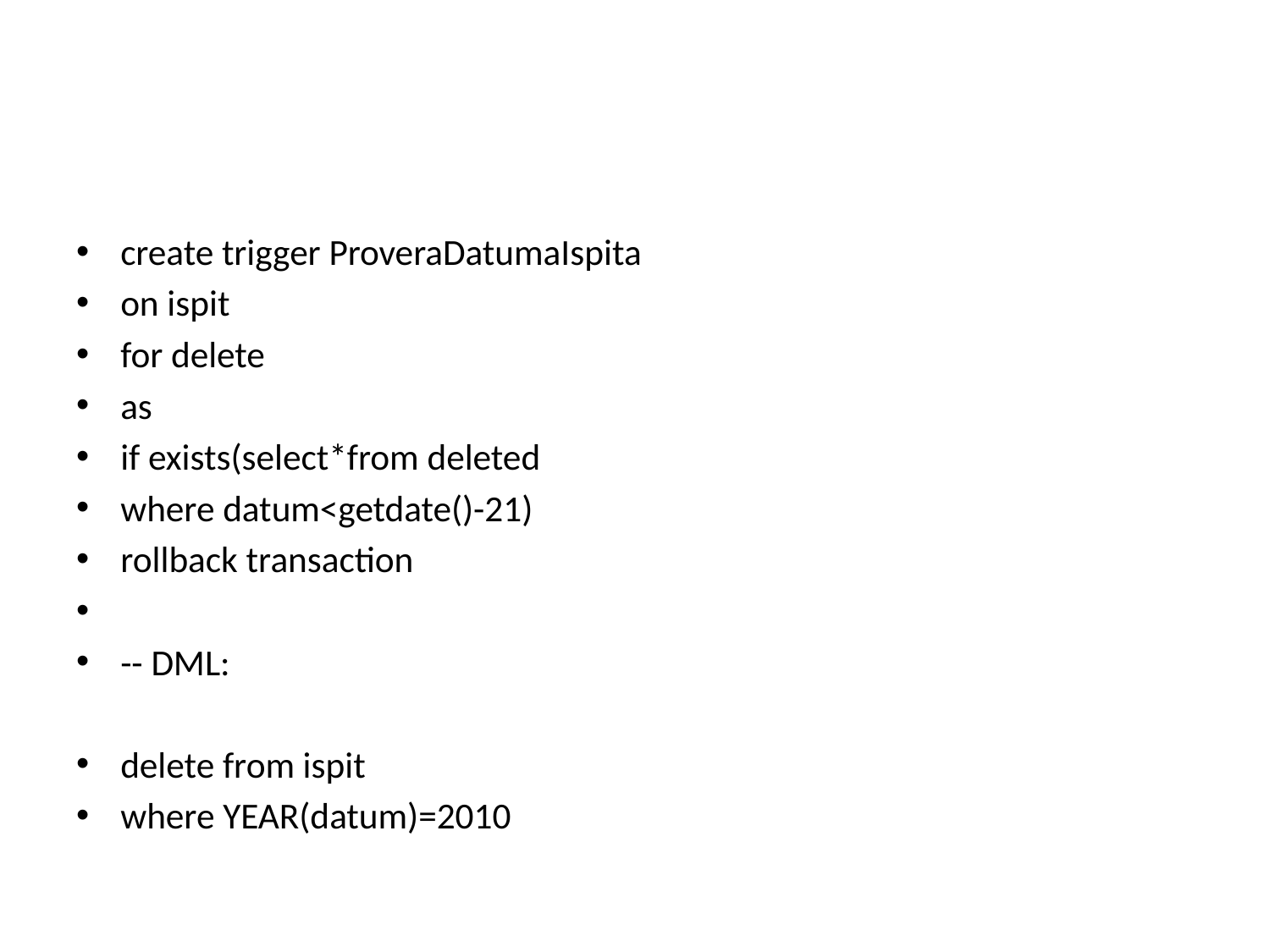

#
create trigger ProveraDatumaIspita
on ispit
for delete
as
if exists(select*from deleted
where datum<getdate()-21)
rollback transaction

-- DML:

delete from ispit
where YEAR(datum)=2010